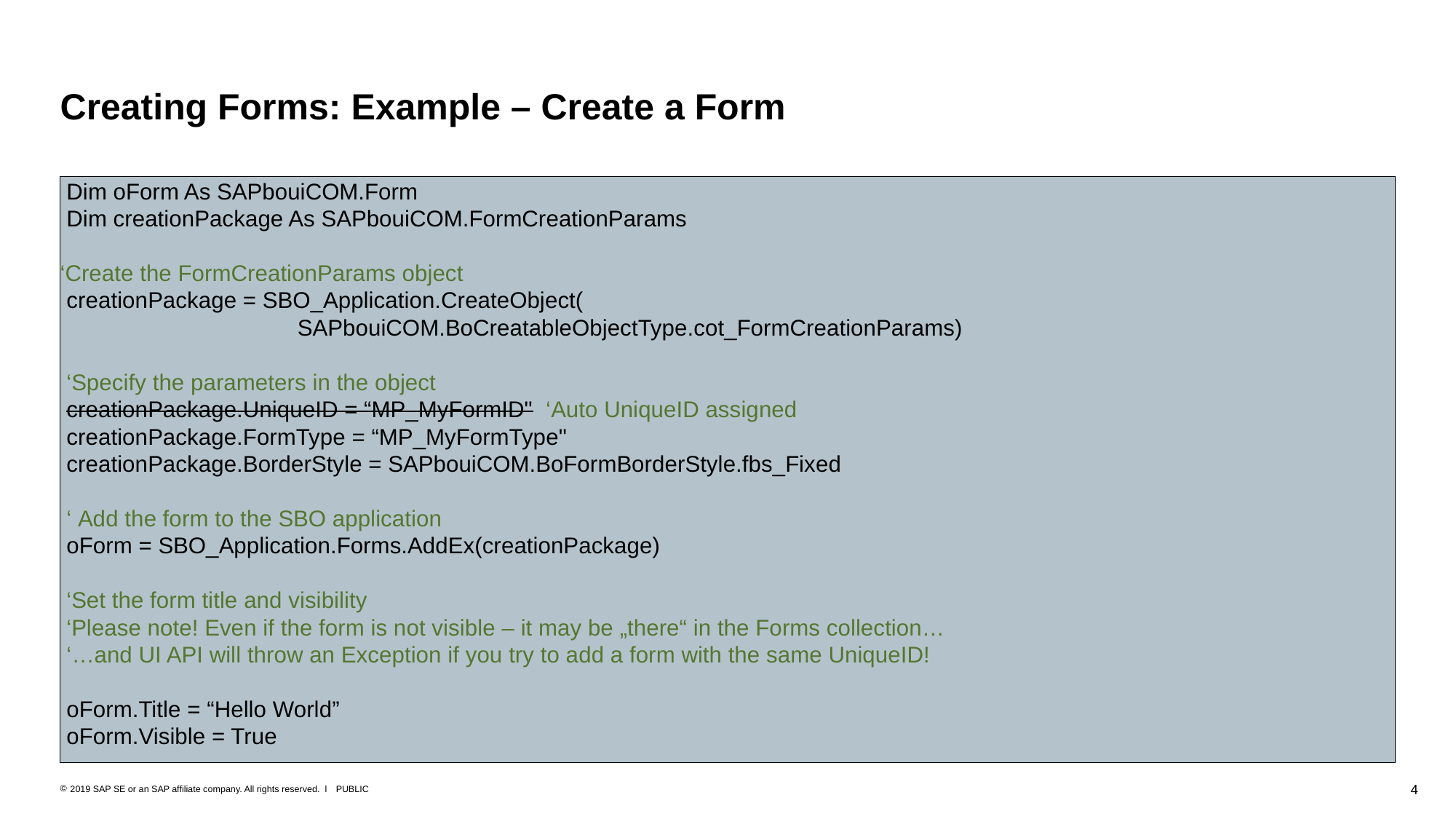

# Creating Forms: Example – Create a Form
 Dim oForm As SAPbouiCOM.Form
 Dim creationPackage As SAPbouiCOM.FormCreationParams

‘Create the FormCreationParams object
 creationPackage = SBO_Application.CreateObject(
		   SAPbouiCOM.BoCreatableObjectType.cot_FormCreationParams)

 ‘Specify the parameters in the object
 creationPackage.UniqueID = “MP_MyFormID"  ‘Auto UniqueID assigned
 creationPackage.FormType = “MP_MyFormType"
 creationPackage.BorderStyle = SAPbouiCOM.BoFormBorderStyle.fbs_Fixed

 ‘ Add the form to the SBO application
 oForm = SBO_Application.Forms.AddEx(creationPackage)

 ‘Set the form title and visibility
 ‘Please note! Even if the form is not visible – it may be „there“ in the Forms collection…
 ‘…and UI API will throw an Exception if you try to add a form with the same UniqueID!

 oForm.Title = “Hello World”
 oForm.Visible = True